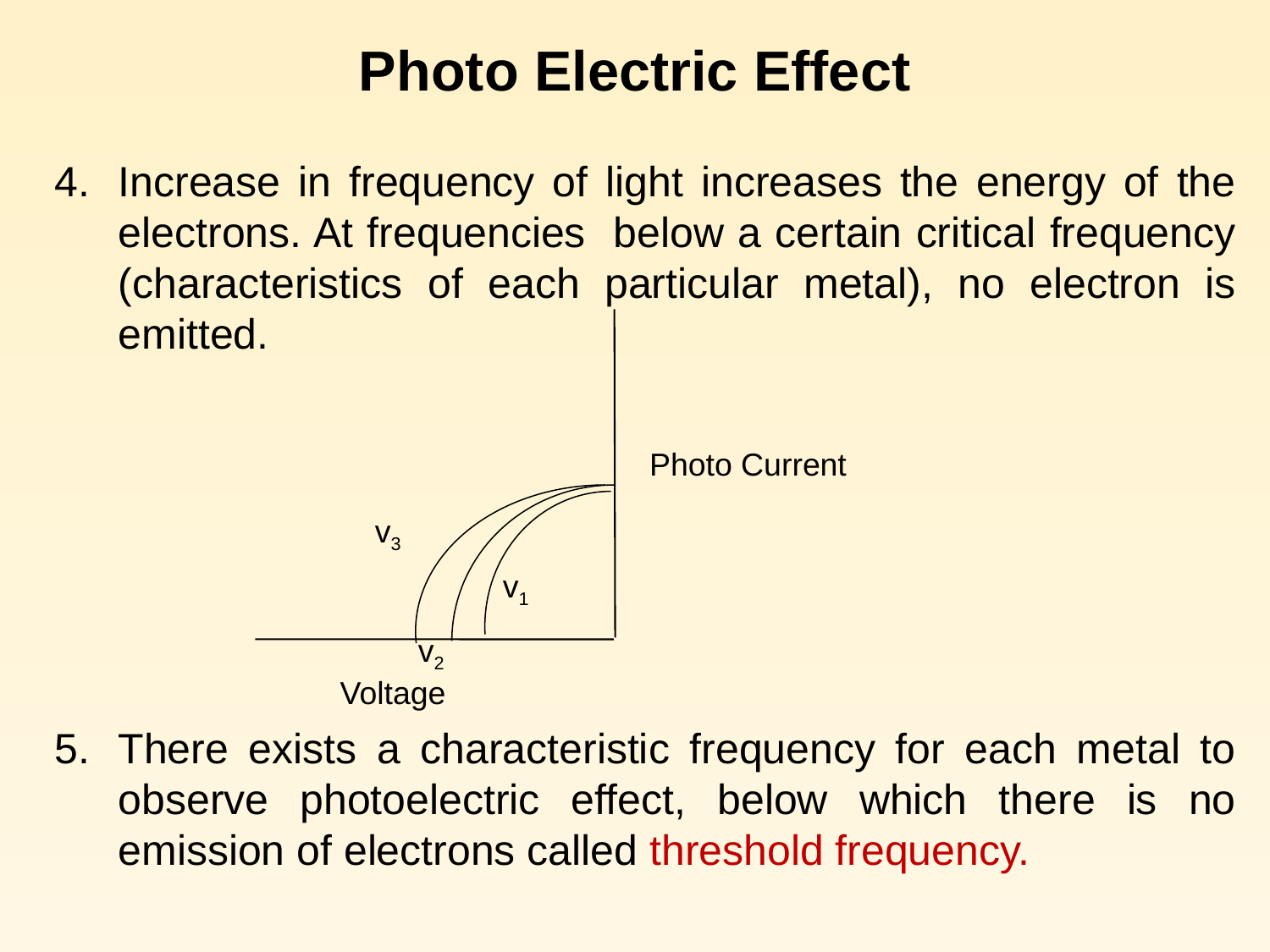

# Photo Electric Effect
Increase in frequency of light increases the energy of the electrons. At frequencies  below a certain critical frequency (characteristics of each particular metal), no electron is emitted.

There exists a characteristic frequency for each metal to observe photoelectric effect, below which there is no emission of electrons called threshold frequency.

Photo Current
v3

v1
v2
Voltage